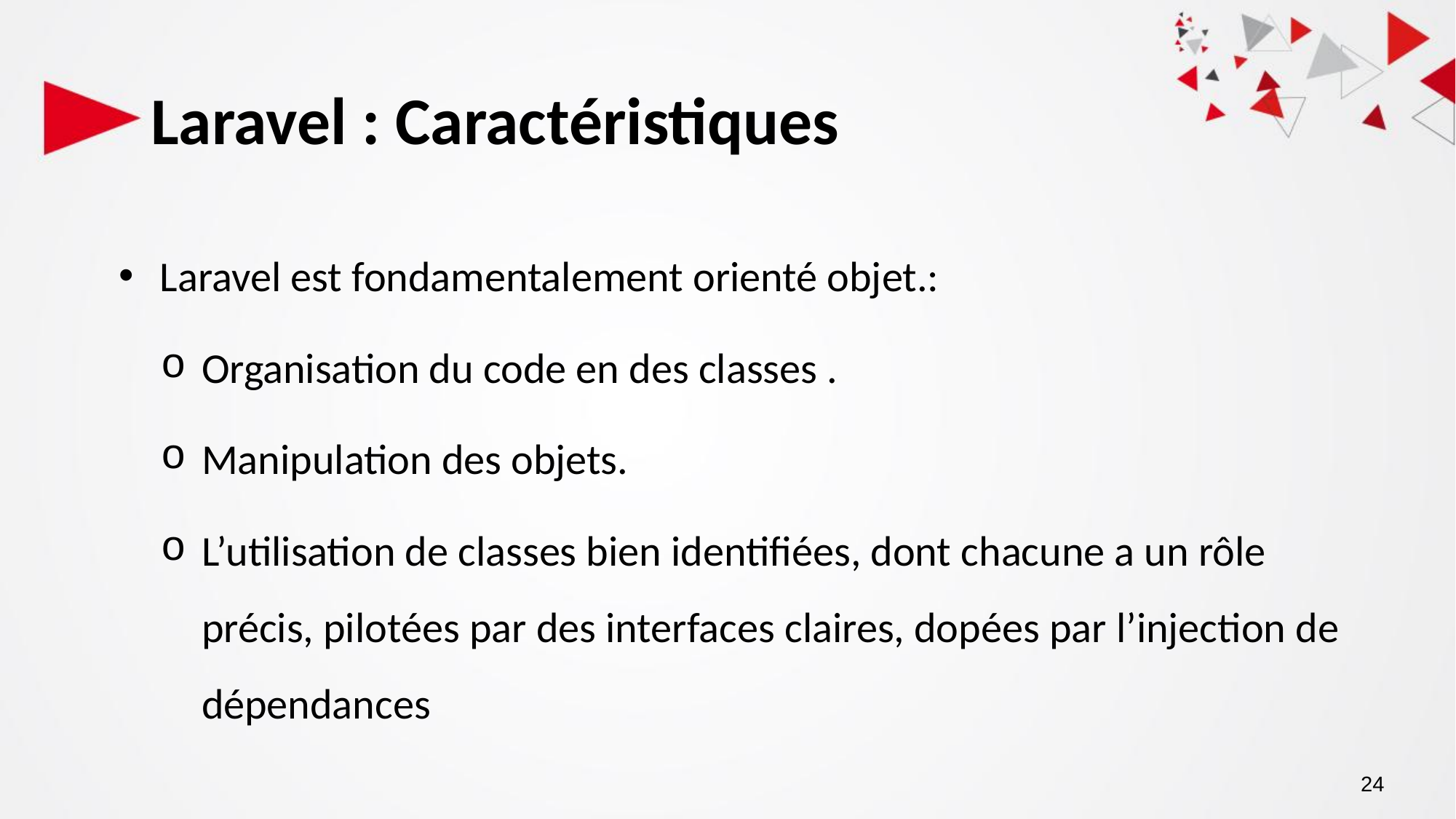

# Laravel : Caractéristiques
Laravel est fondamentalement orienté objet.:
Organisation du code en des classes .
Manipulation des objets.
L’utilisation de classes bien identifiées, dont chacune a un rôle précis, pilotées par des interfaces claires, dopées par l’injection de dépendances
24